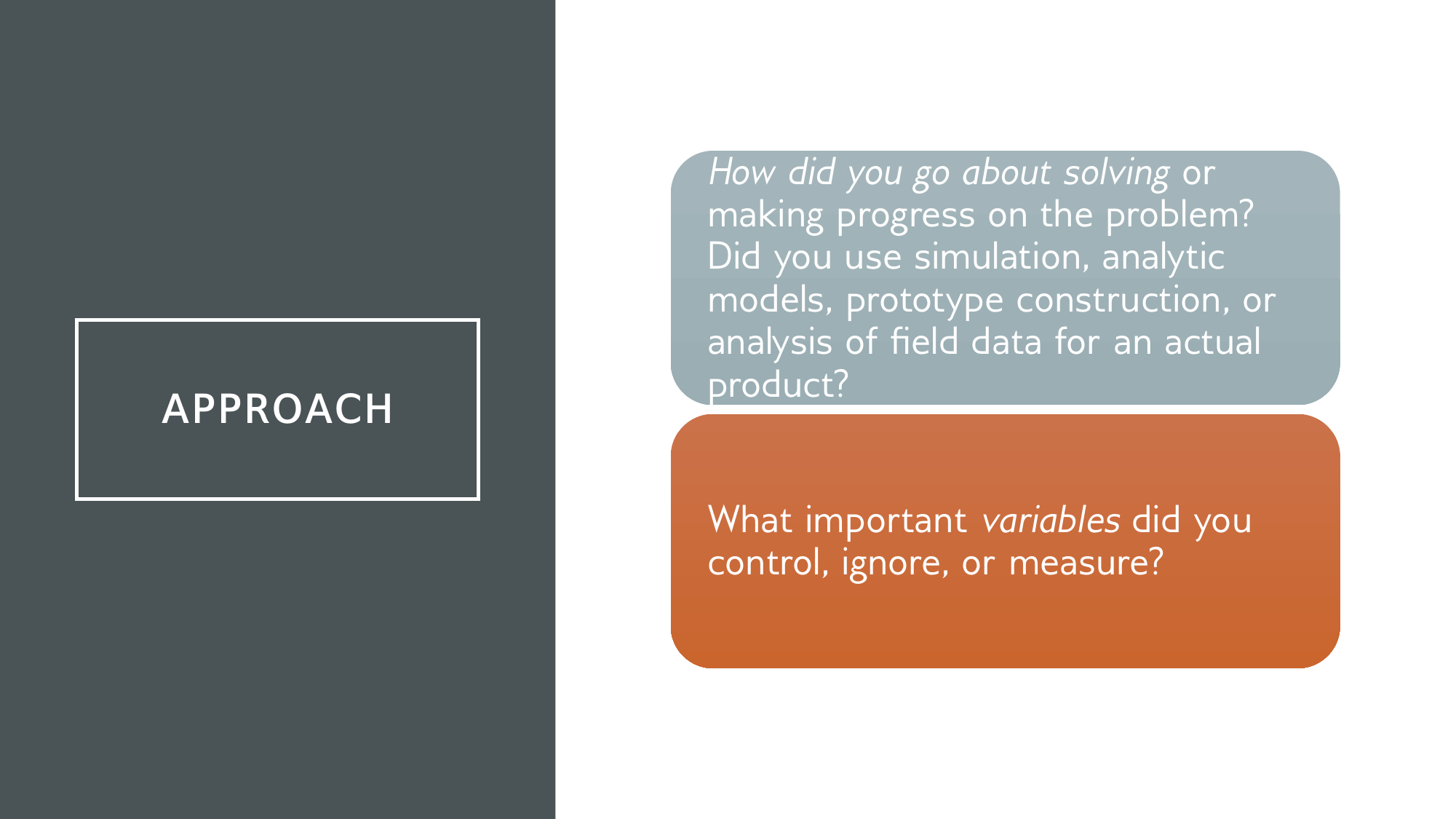

How did you go about solving or making progress on the problem? Did you use simulation, analytic models, prototype construction, or analysis of field data for an actual product?
What important variables did you control, ignore, or measure?
# Approach